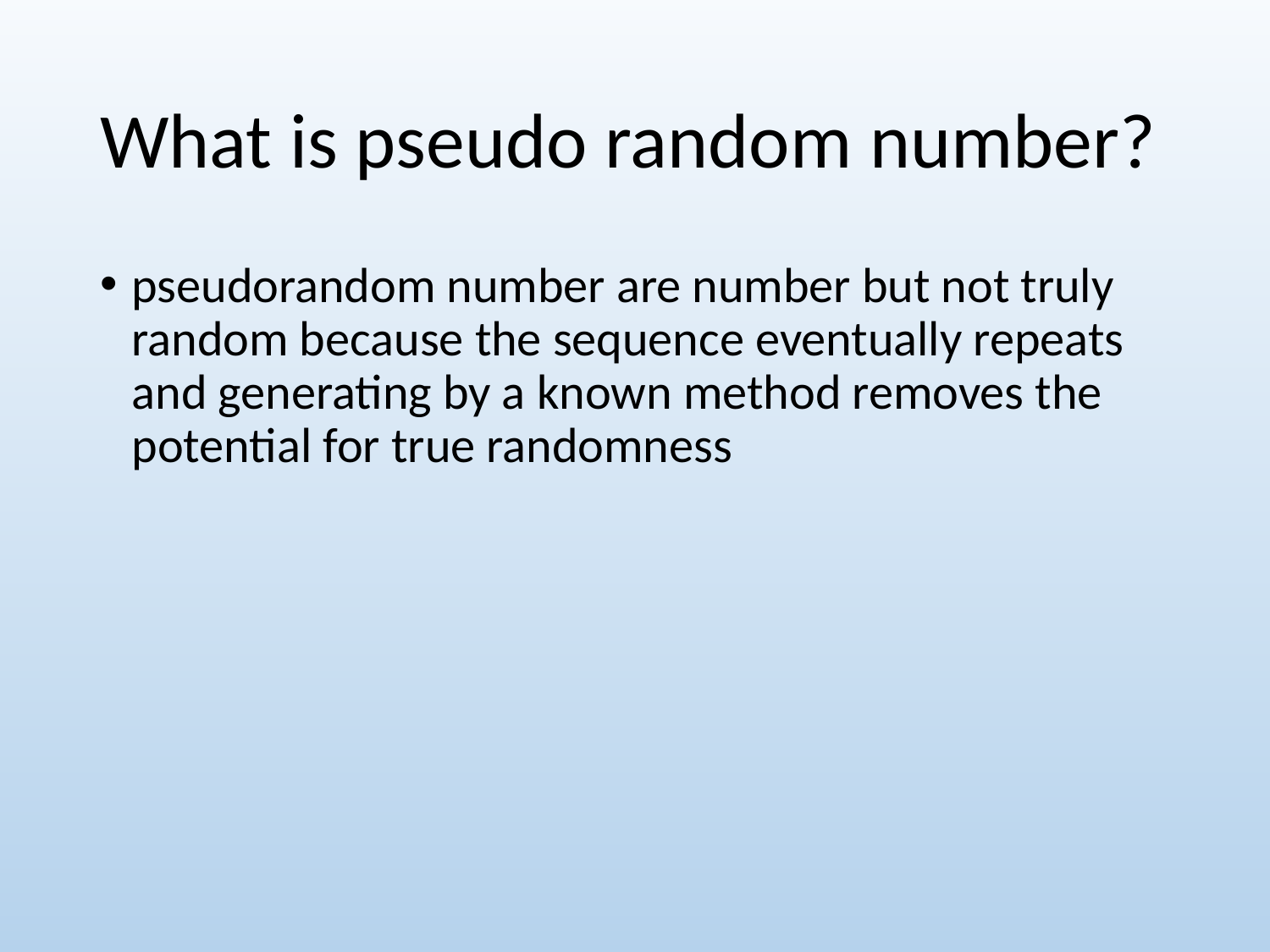

# What is pseudo random number?
pseudorandom number are number but not truly random because the sequence eventually repeats and generating by a known method removes the potential for true randomness